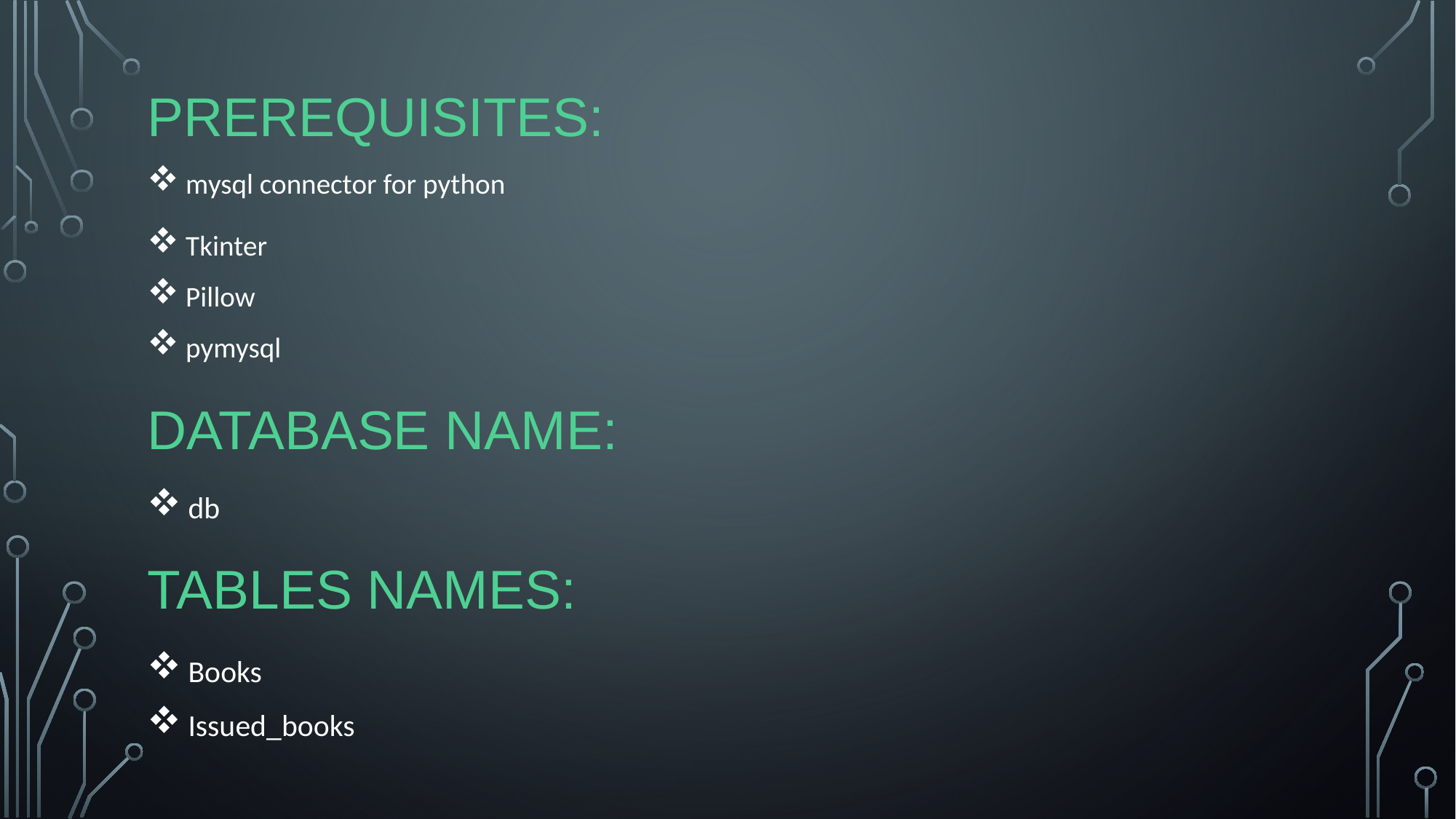

# Prerequisites:
mysql connector for python
Tkinter
Pillow
pymysql

Database name:

db

Tables names:

Books
Issued_books